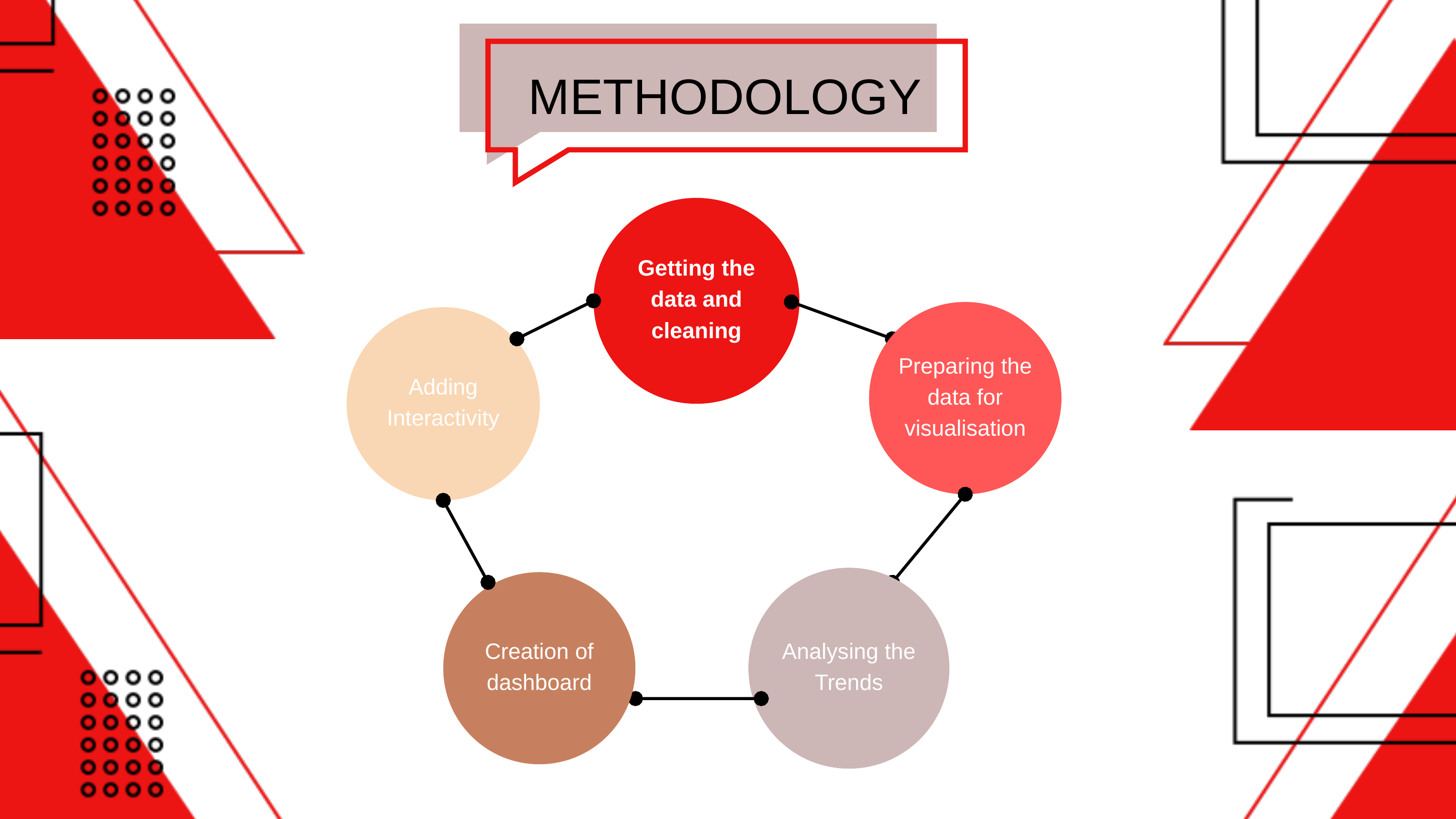

METHODOLOGY

Getting the data and cleaning

Preparing the data for visualisation

Adding Interactivity

Analysing the Trends

Creation of dashboard